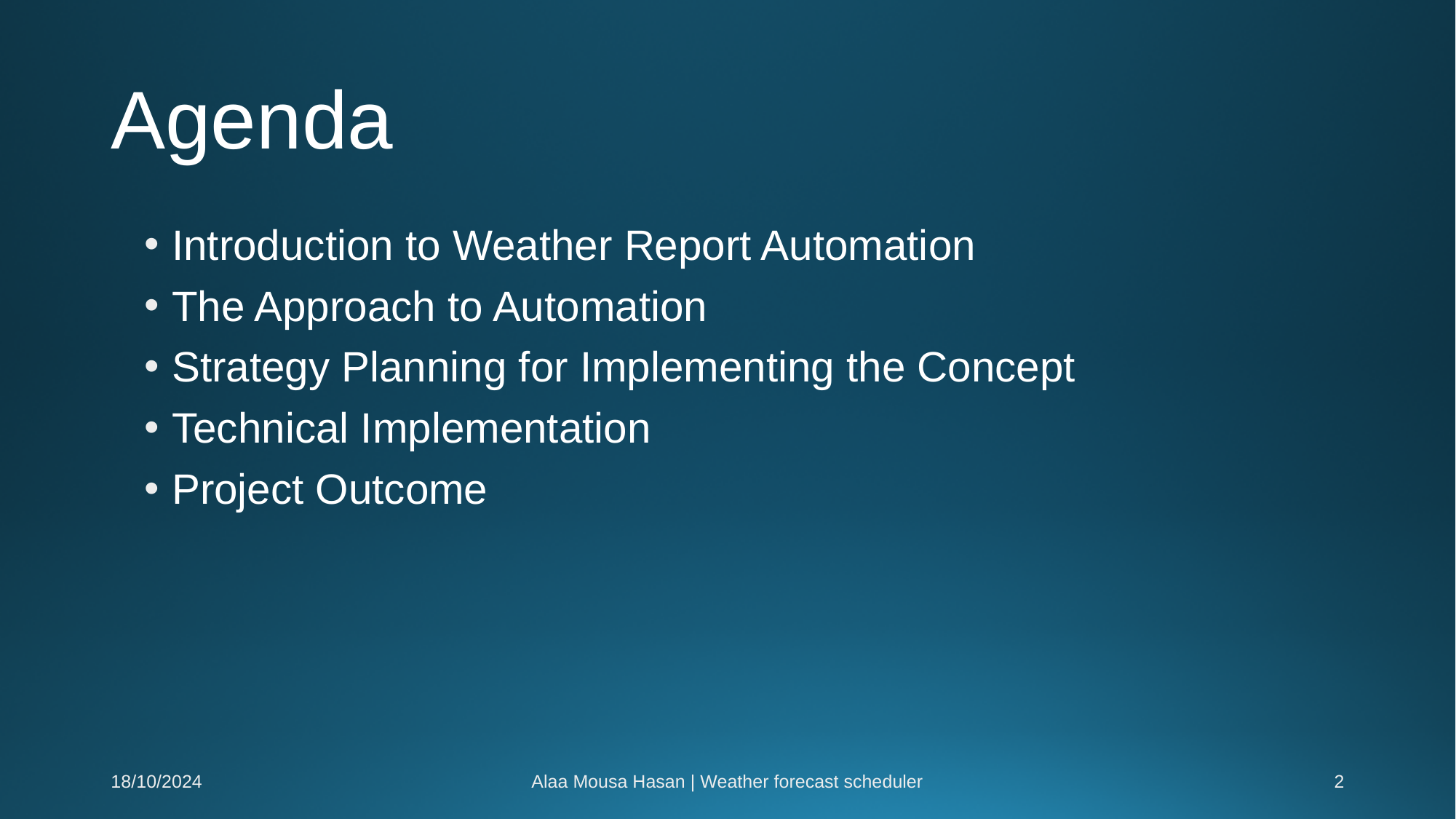

# Agenda
Introduction to Weather Report Automation
The Approach to Automation
Strategy Planning for Implementing the Concept
Technical Implementation
Project Outcome
18/10/2024
Alaa Mousa Hasan | Weather forecast scheduler
2